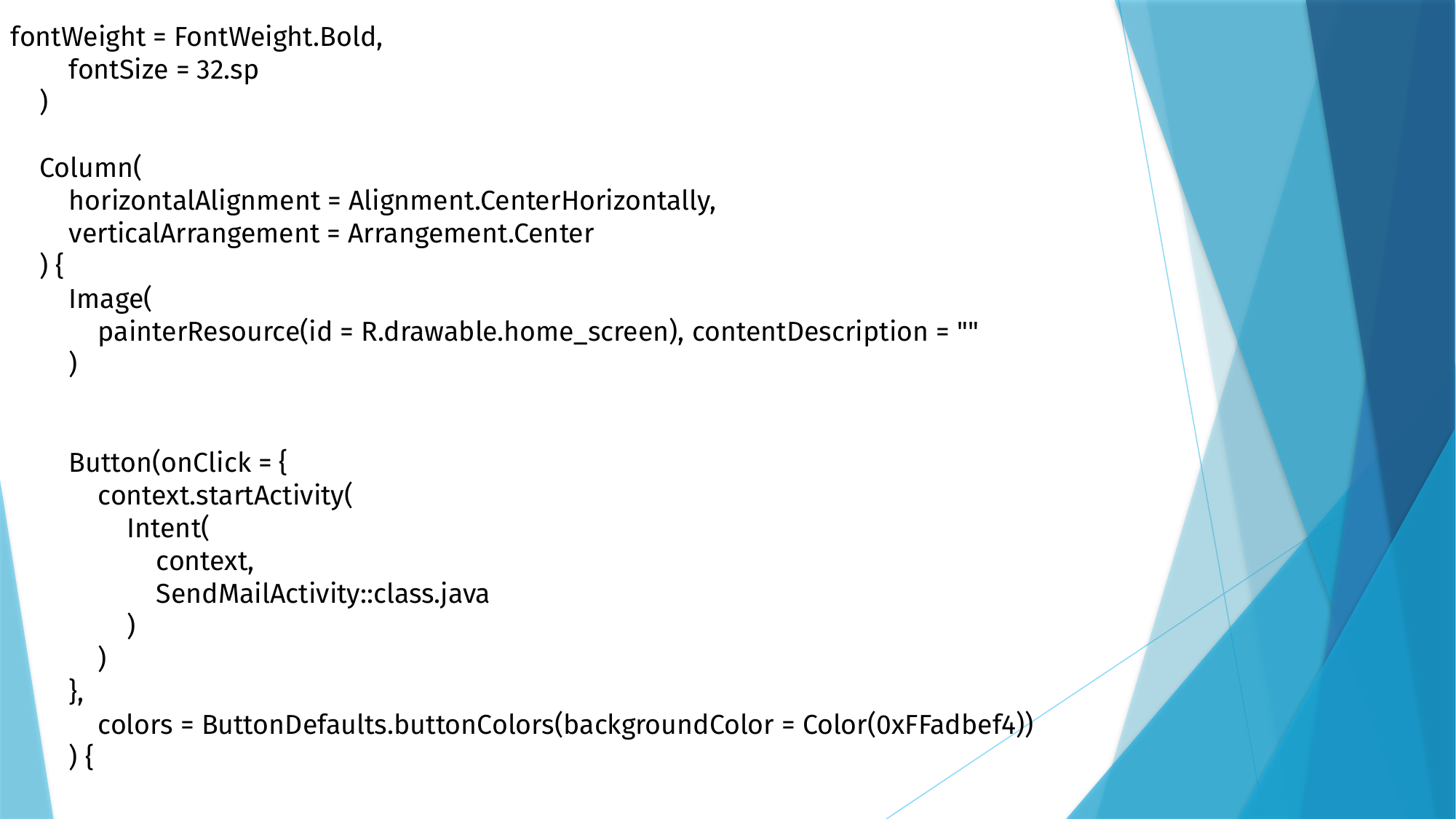

fontWeight = FontWeight.Bold,
        fontSize = 32.sp
    )

    Column(
        horizontalAlignment = Alignment.CenterHorizontally,
        verticalArrangement = Arrangement.Center
    ) {
        Image(
            painterResource(id = R.drawable.home_screen), contentDescription = ""
        )

        Button(onClick = {
            context.startActivity(
                Intent(
                    context,
                    SendMailActivity::class.java
                )
            )
        },
            colors = ButtonDefaults.buttonColors(backgroundColor = Color(0xFFadbef4))
        ) {